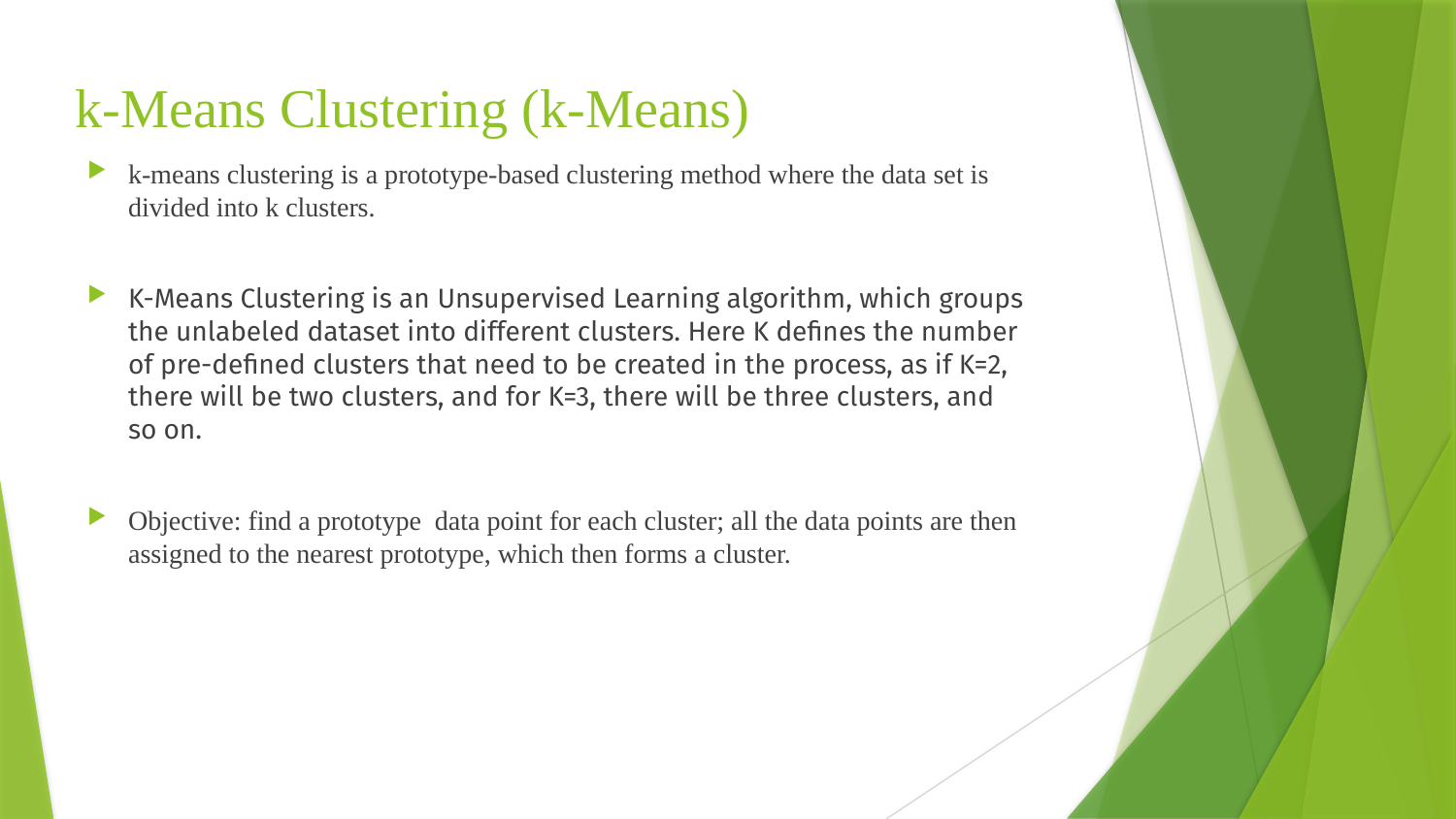

# k-Means Clustering (k-Means)
k-means clustering is a prototype-based clustering method where the data set is divided into k clusters.

K-Means Clustering is an Unsupervised Learning algorithm, which groups the unlabeled dataset into different clusters. Here K defines the number of pre-defined clusters that need to be created in the process, as if K=2, there will be two clusters, and for K=3, there will be three clusters, and so on.

Objective: find a prototype  data point for each cluster; all the data points are then assigned to the nearest prototype, which then forms a cluster.